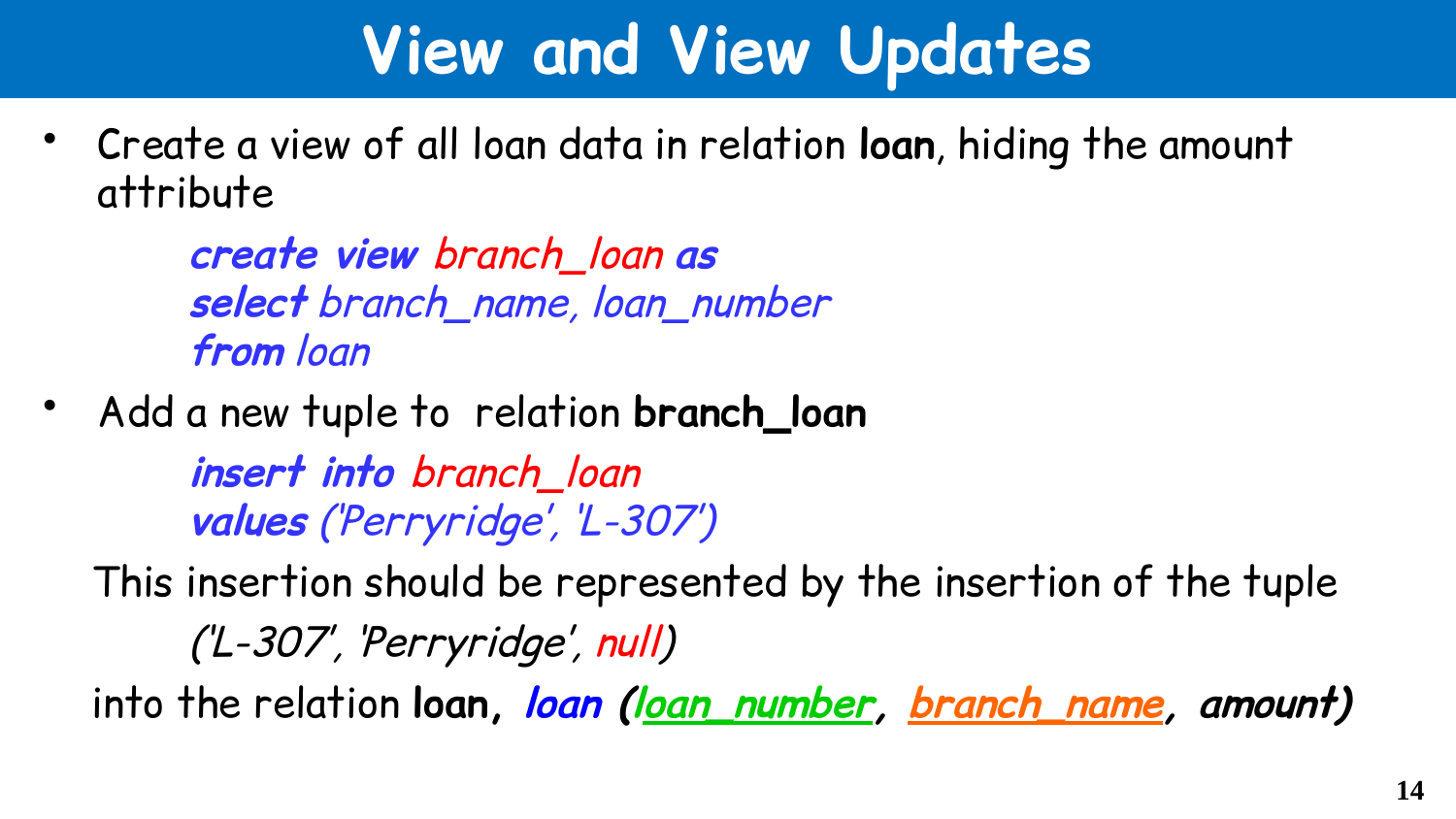

# View and View Updates
Create a view of all loan data in relation loan, hiding the amount attribute
	create view branch_loan as
	select branch_name, loan_number
	from loan
Add a new tuple to  relation branch_loan
	insert into branch_loan
	values (‘Perryridge’, ‘L-307’)
    This insertion should be represented by the insertion of the tuple
	(‘L-307’, ‘Perryridge’, null)
    into the relation loan, loan (loan_number, branch_name, amount)